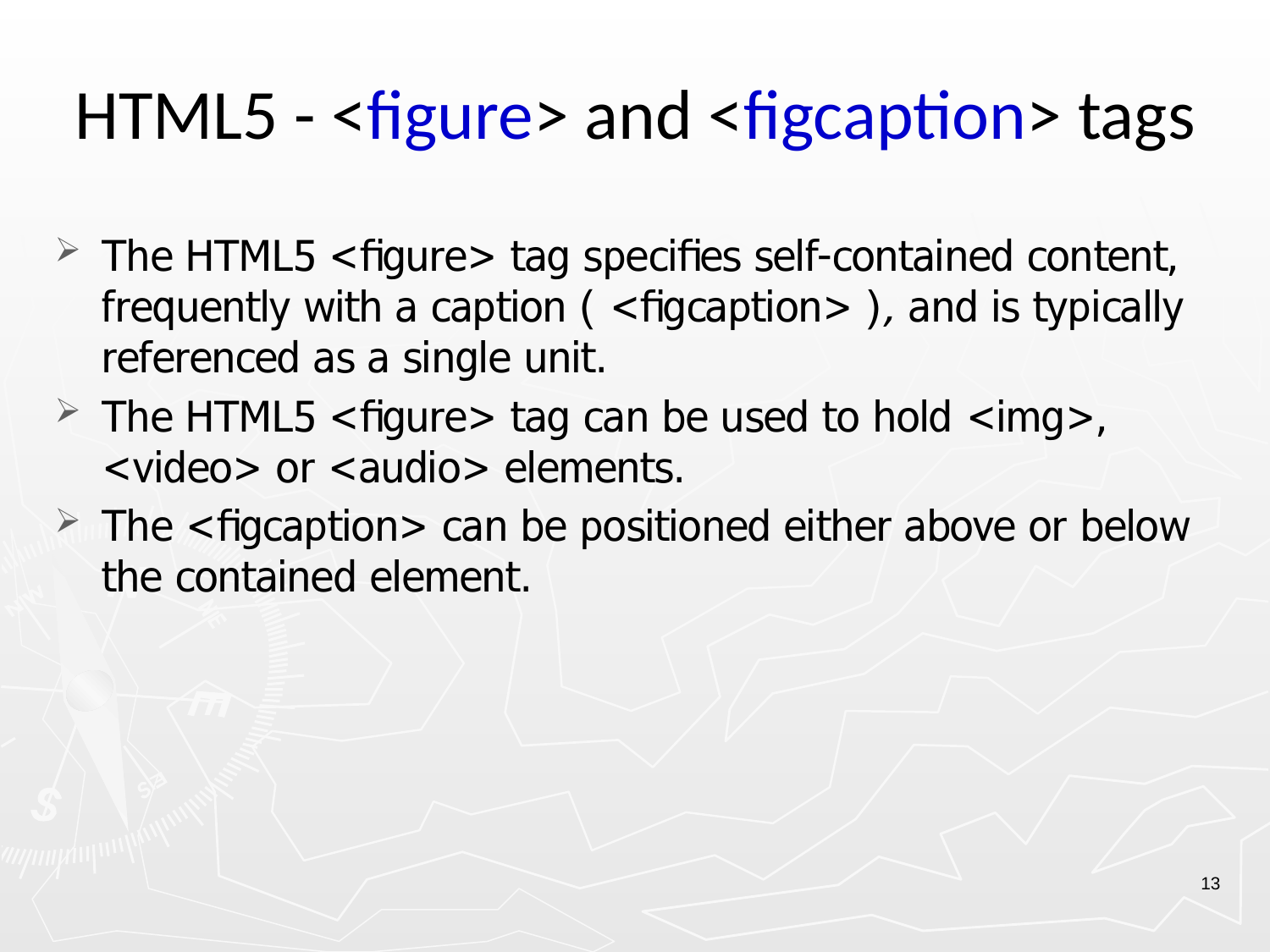

# HTML5 - <figure> and <figcaption> tags
The HTML5 <figure> tag specifies self-contained content, frequently with a caption ( <figcaption> ), and is typically referenced as a single unit.
The HTML5 <figure> tag can be used to hold <img>, <video> or <audio> elements.
The <figcaption> can be positioned either above or below the contained element.

13